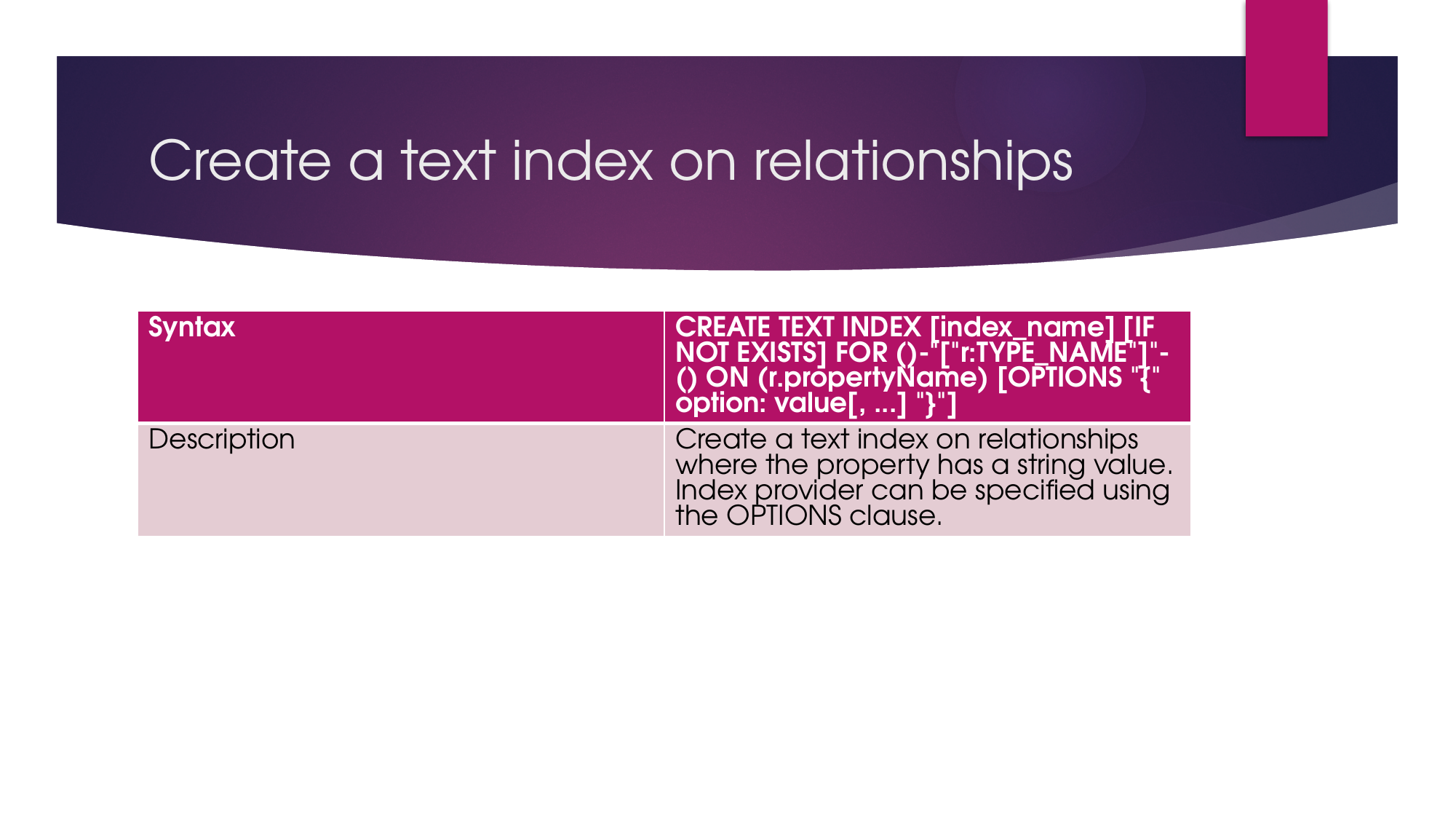

# Create a text index on relationships
| Syntax | CREATE TEXT INDEX [index\_name] [IF NOT EXISTS] FOR ()-"["r:TYPE\_NAME"]"-() ON (r.propertyName) [OPTIONS "{" option: value[, ...] "}"] |
| --- | --- |
| Description | Create a text index on relationships where the property has a string value. Index provider can be specified using the OPTIONS clause. |